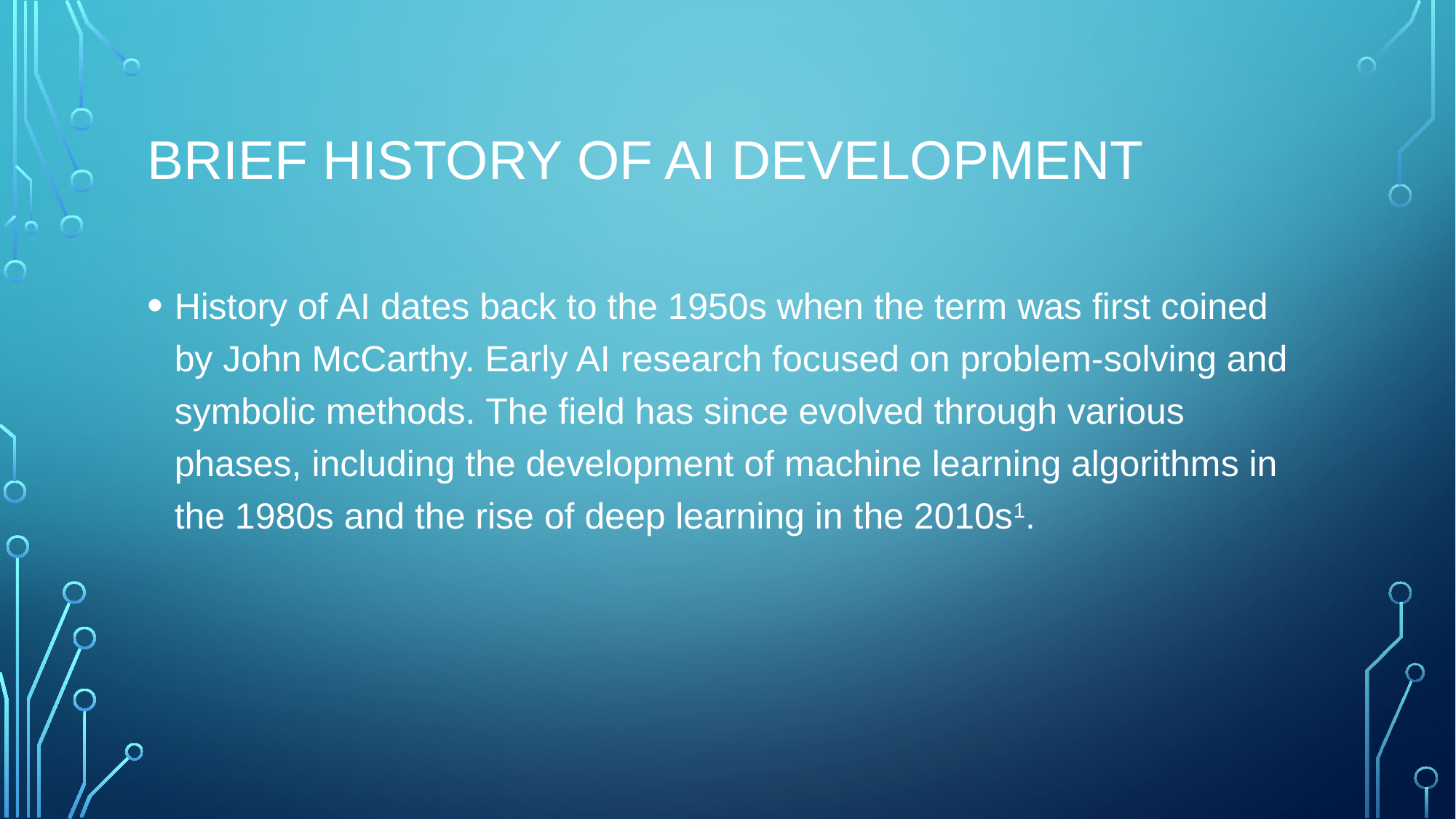

# Brief history of AI development
History of AI dates back to the 1950s when the term was first coined by John McCarthy. Early AI research focused on problem-solving and symbolic methods. The field has since evolved through various phases, including the development of machine learning algorithms in the 1980s and the rise of deep learning in the 2010s1.